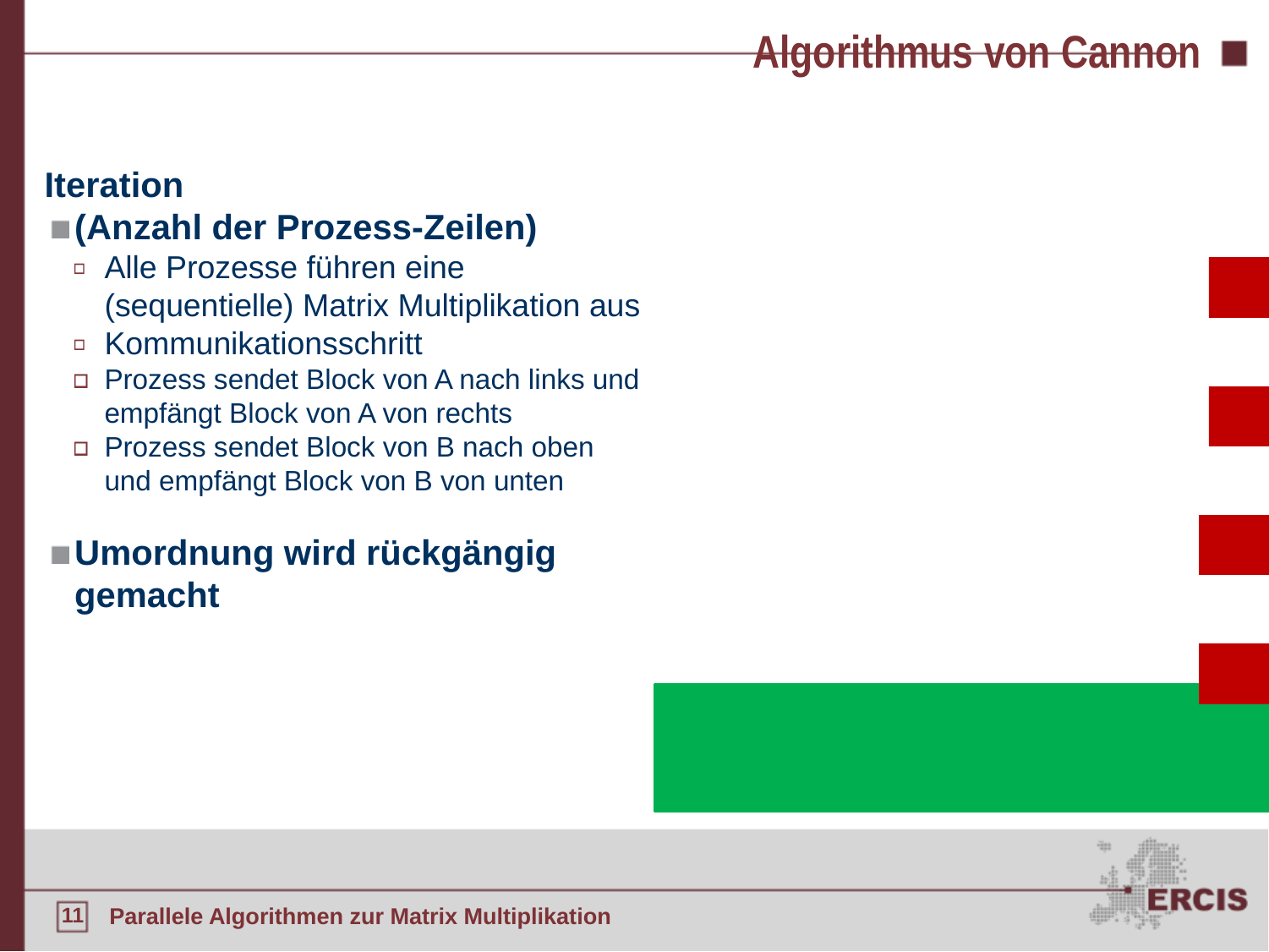

Algorithmus von Cannon
Iteration
(Anzahl der Prozess-Zeilen)
Alle Prozesse führen eine (sequentielle) Matrix Multiplikation aus
Kommunikationsschritt
Prozess sendet Block von A nach links und empfängt Block von A von rechts
Prozess sendet Block von B nach oben und empfängt Block von B von unten

Umordnung wird rückgängig gemacht